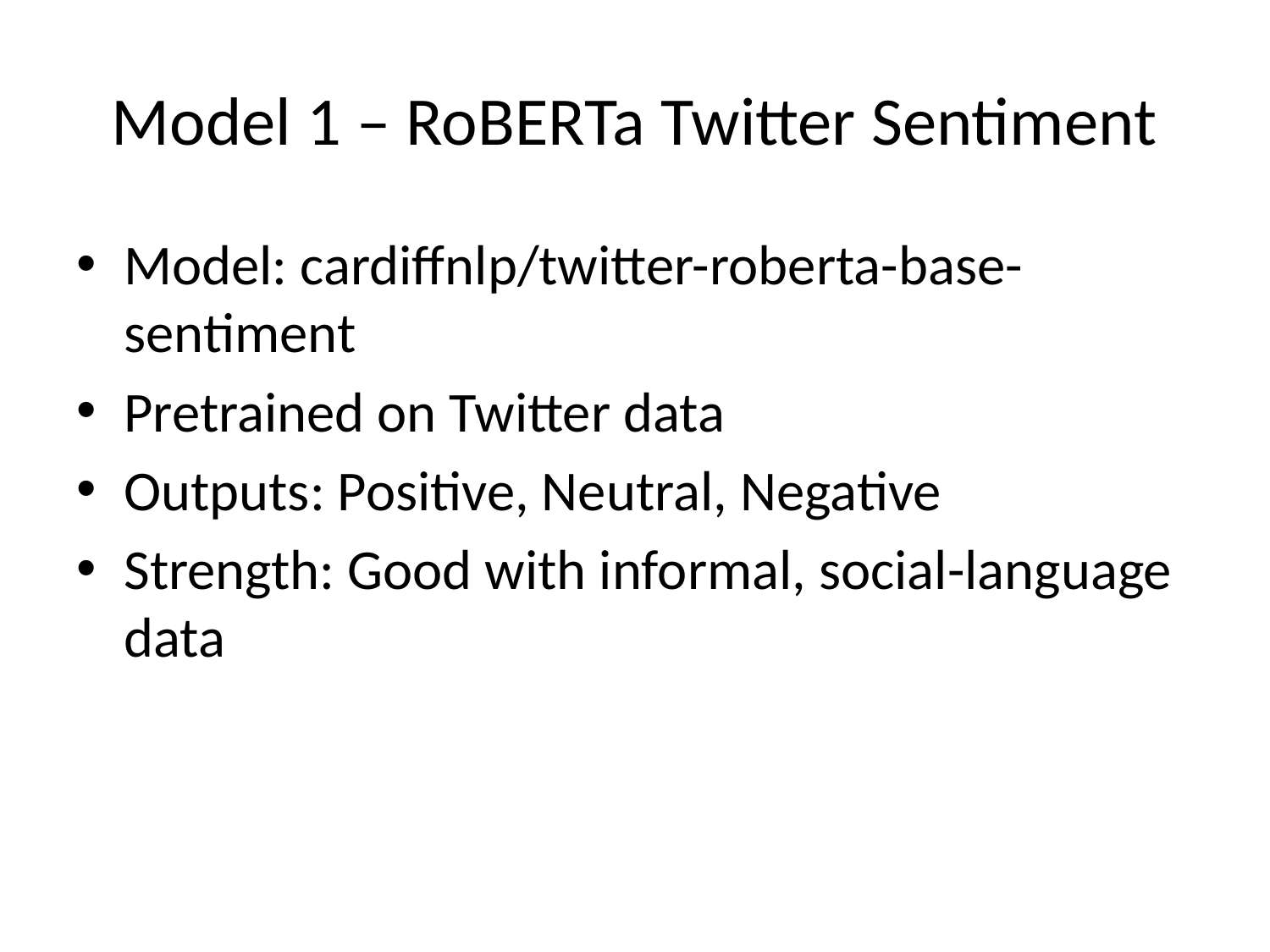

# Model 1 – RoBERTa Twitter Sentiment
Model: cardiffnlp/twitter-roberta-base-sentiment
Pretrained on Twitter data
Outputs: Positive, Neutral, Negative
Strength: Good with informal, social-language data